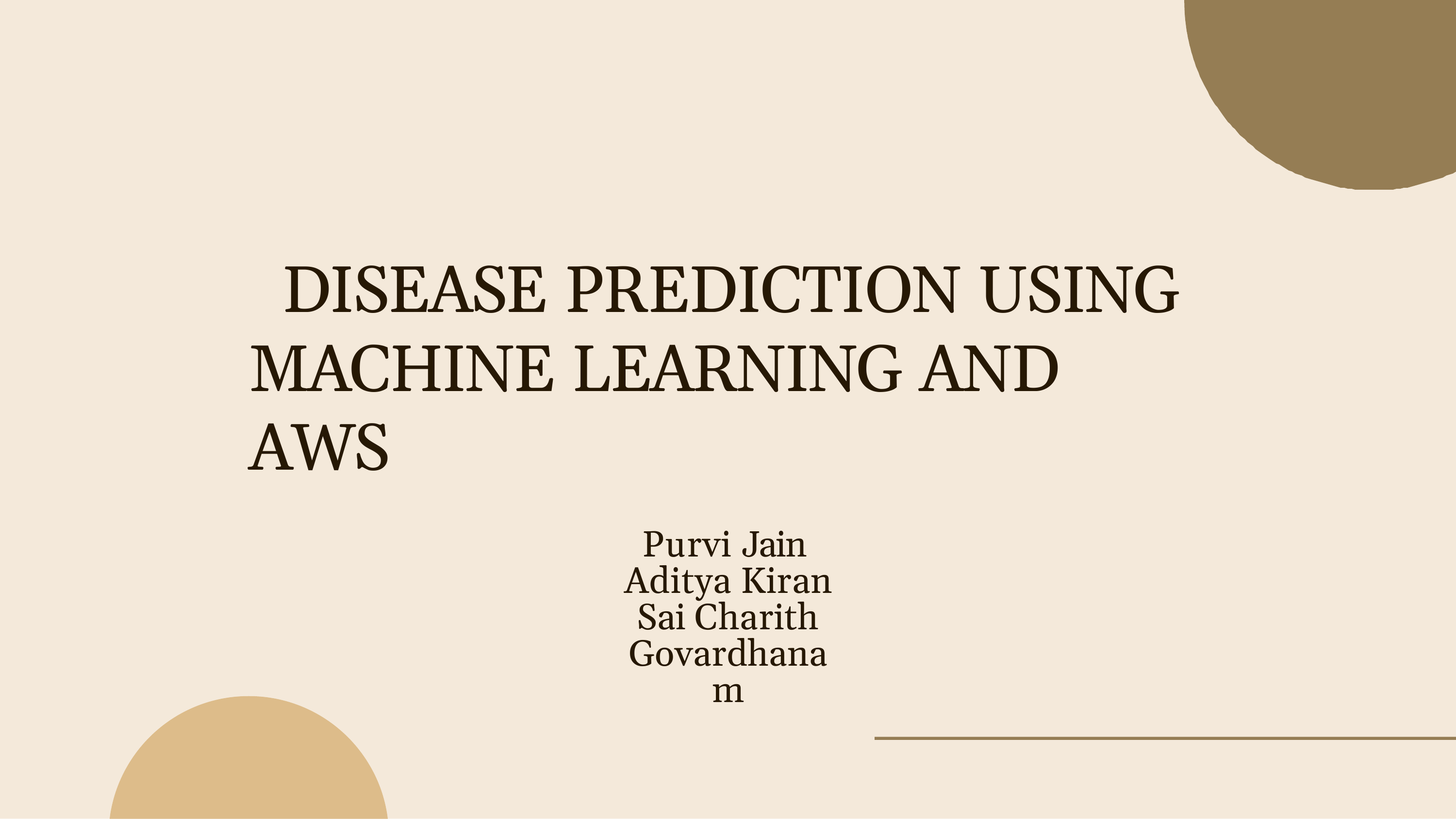

# DISEASE PREDICTION USING  MACHINE LEARNING AND AWS
Purvi Jain  Aditya Kiran
Sai Charith Govardhanam